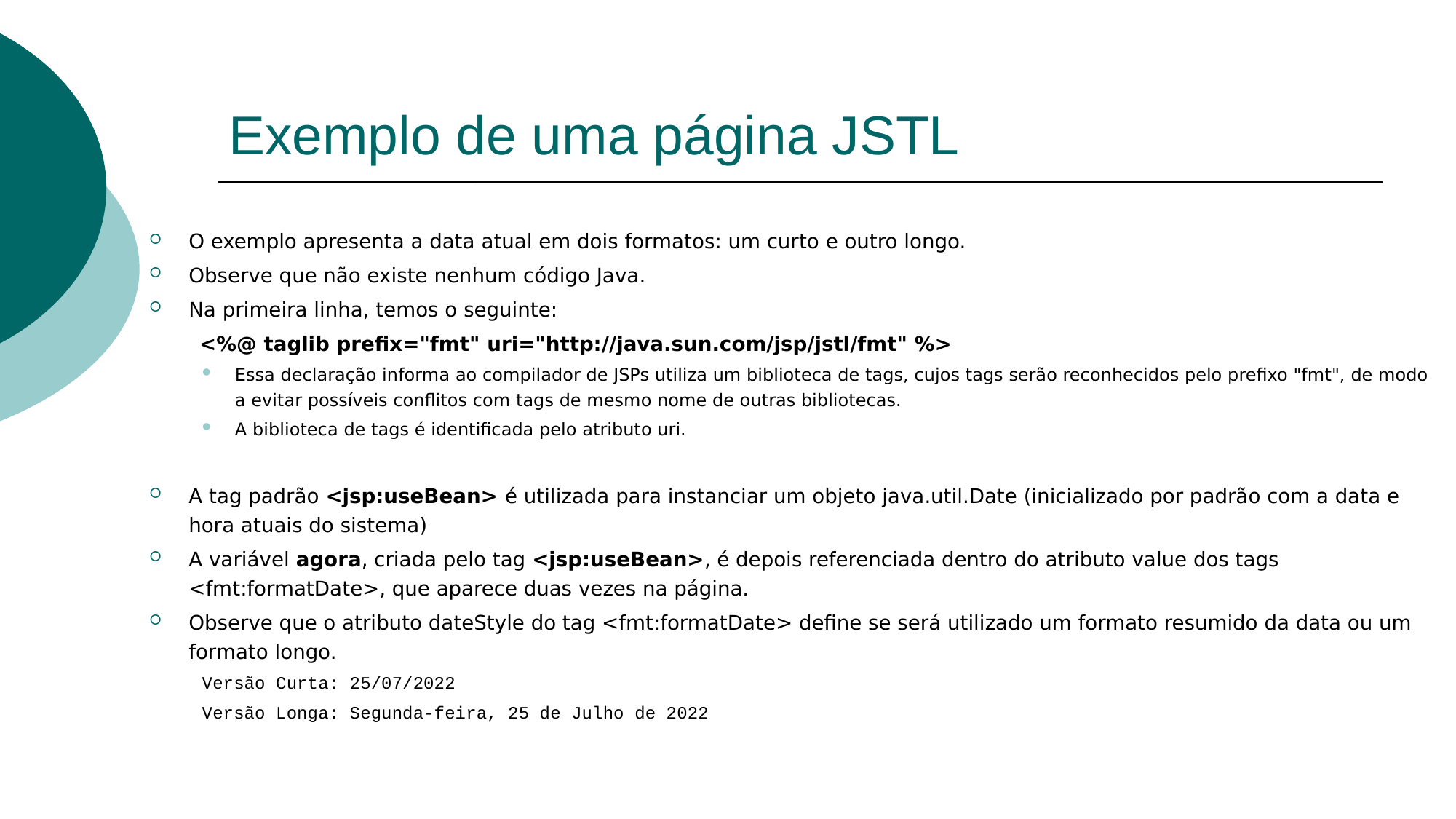

# Exemplo de uma página JSTL
O exemplo apresenta a data atual em dois formatos: um curto e outro longo.
Observe que não existe nenhum código Java.
Na primeira linha, temos o seguinte:
	<%@ taglib prefix="fmt" uri="http://java.sun.com/jsp/jstl/fmt" %>
Essa declaração informa ao compilador de JSPs utiliza um biblioteca de tags, cujos tags serão reconhecidos pelo prefixo "fmt", de modo a evitar possíveis conflitos com tags de mesmo nome de outras bibliotecas.
A biblioteca de tags é identificada pelo atributo uri.

A tag padrão <jsp:useBean> é utilizada para instanciar um objeto java.util.Date (inicializado por padrão com a data e hora atuais do sistema)
A variável agora, criada pelo tag <jsp:useBean>, é depois referenciada dentro do atributo value dos tags <fmt:formatDate>, que aparece duas vezes na página.
Observe que o atributo dateStyle do tag <fmt:formatDate> define se será utilizado um formato resumido da data ou um formato longo.
Versão Curta: 25/07/2022
Versão Longa: Segunda-feira, 25 de Julho de 2022